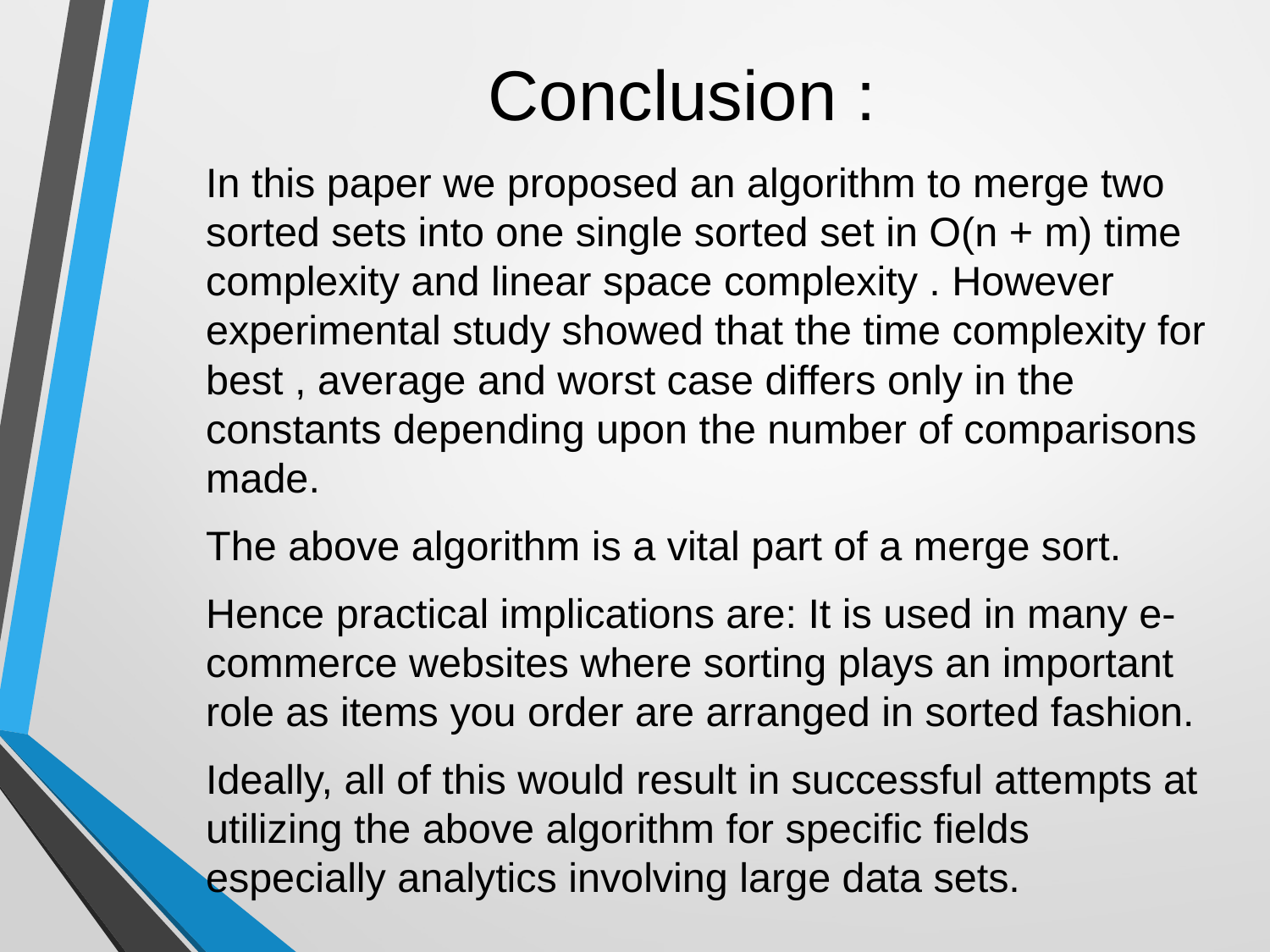

# Conclusion :
In this paper we proposed an algorithm to merge two sorted sets into one single sorted set in O(n + m) time complexity and linear space complexity . However experimental study showed that the time complexity for best , average and worst case differs only in the constants depending upon the number of comparisons made.
The above algorithm is a vital part of a merge sort.
Hence practical implications are: It is used in many e-commerce websites where sorting plays an important role as items you order are arranged in sorted fashion.
Ideally, all of this would result in successful attempts at utilizing the above algorithm for specific fields especially analytics involving large data sets.